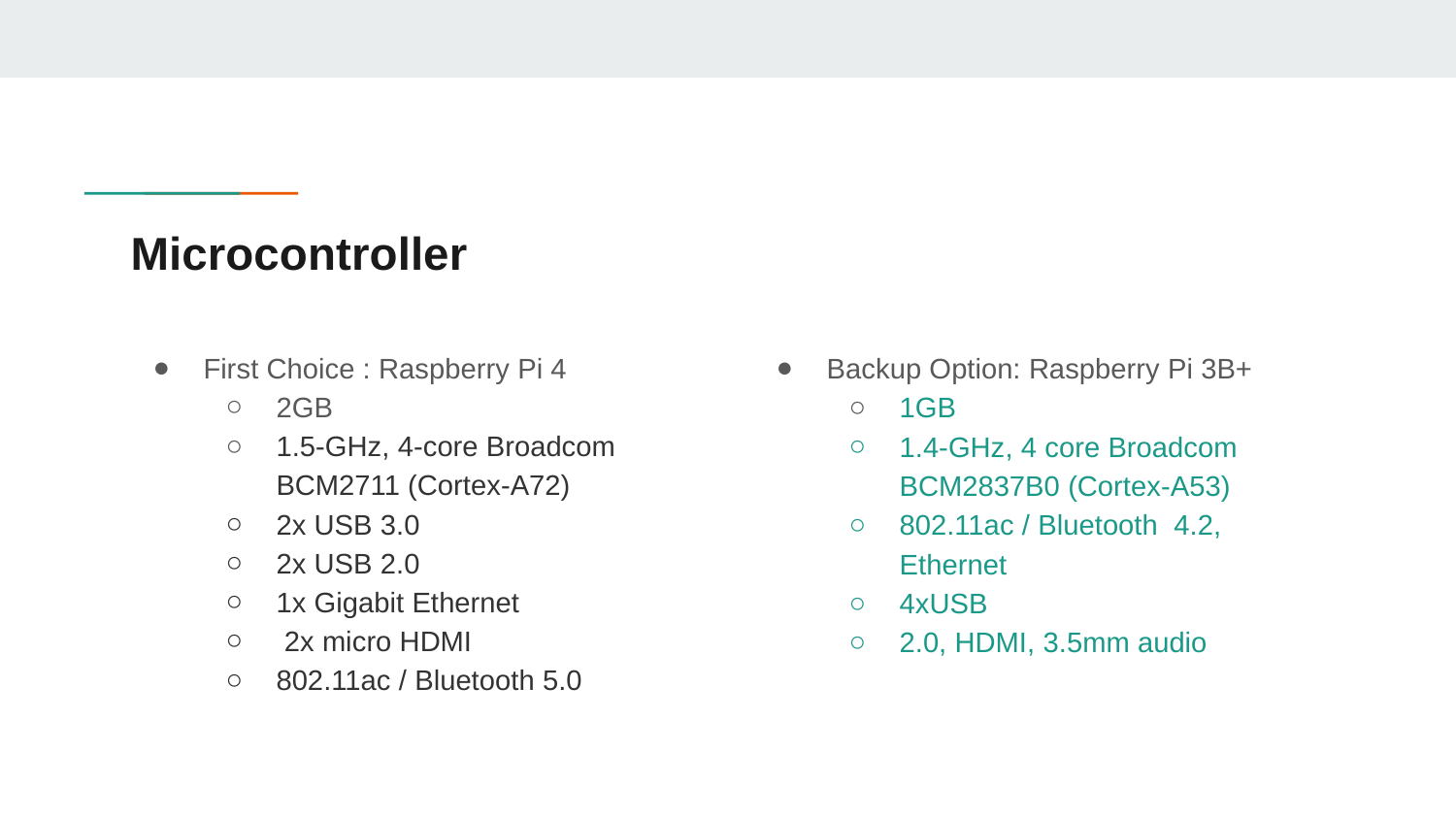

# Microcontroller
First Choice : Raspberry Pi 4
2GB
1.5-GHz, 4-core Broadcom BCM2711 (Cortex-A72)
2x USB 3.0
2x USB 2.0
1x Gigabit Ethernet
 2x micro HDMI
802.11ac / Bluetooth 5.0

Backup Option: Raspberry Pi 3B+
1GB
1.4-GHz, 4 core Broadcom BCM2837B0 (Cortex-A53)
802.11ac / Bluetooth  4.2, Ethernet
4xUSB
2.0, HDMI, 3.5mm audio